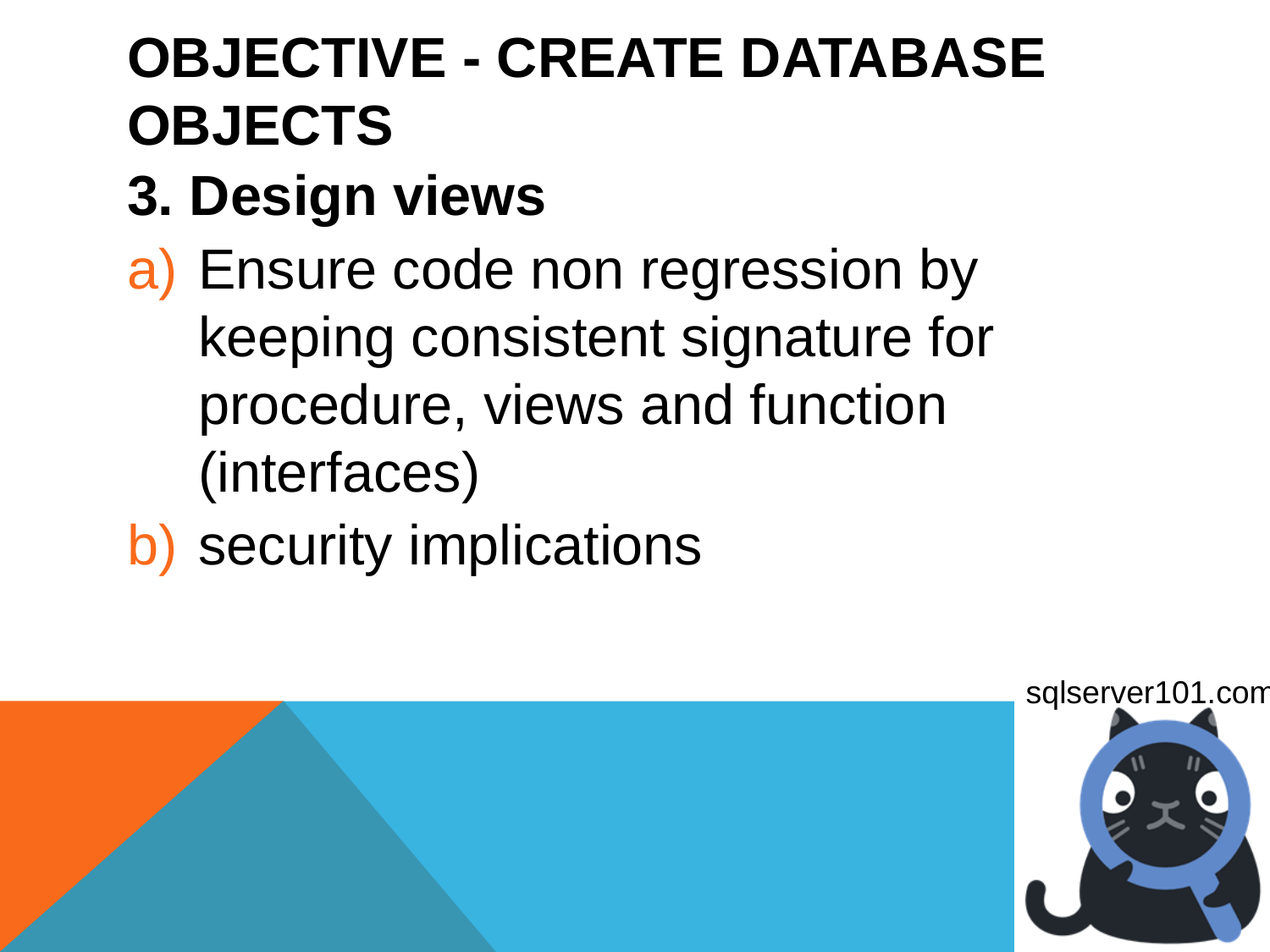

# OBJECTIVE - Create database objects
3. Design views
Ensure code non regression by keeping consistent signature for procedure, views and function (interfaces)
security implications